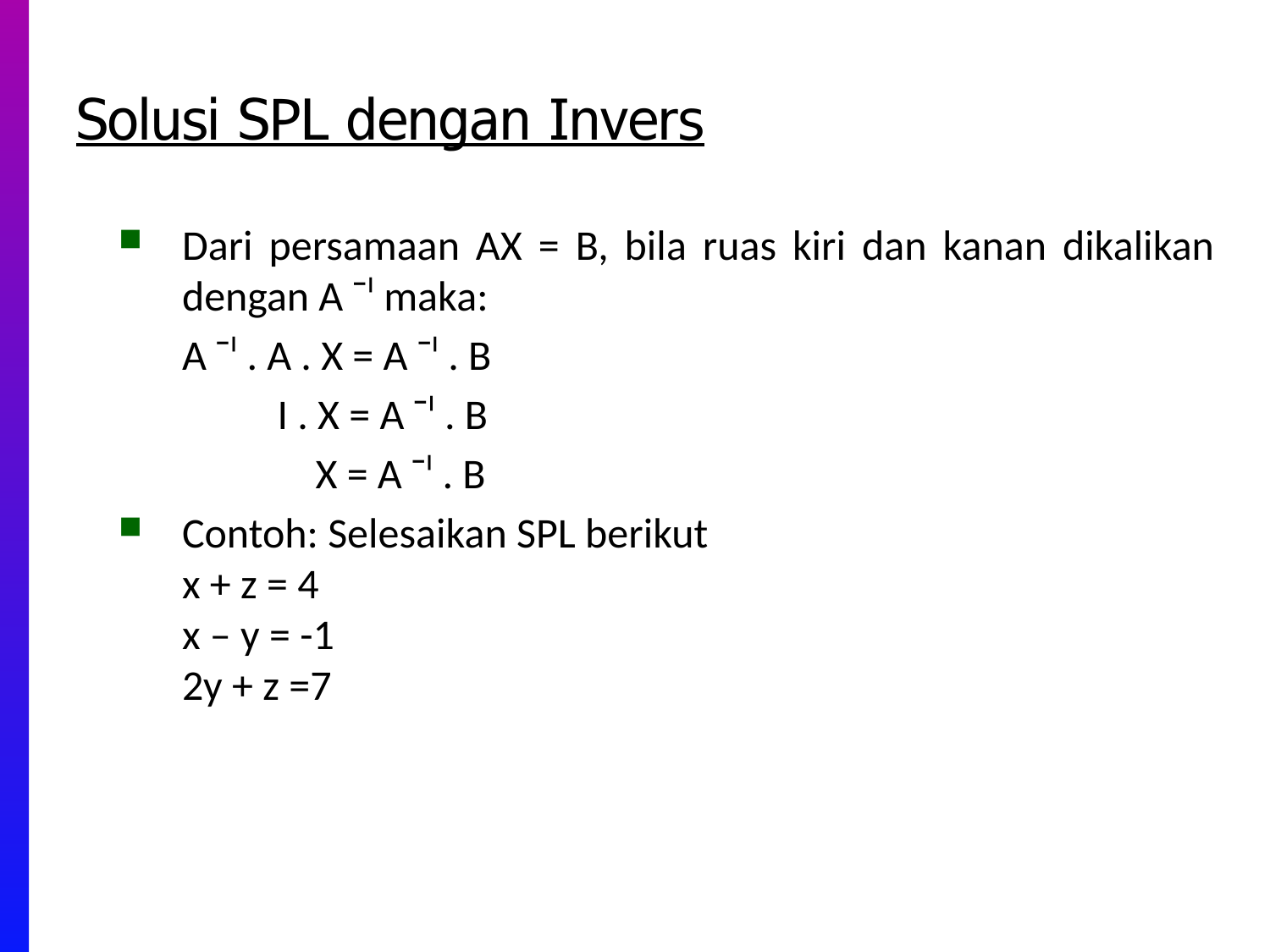

# Solusi SPL dengan Invers
Dari persamaan AX = B, bila ruas kiri dan kanan dikalikan dengan A ˉˡ maka:
A ˉˡ . A . X = A ˉˡ . B
          I . X = A ˉˡ . B
              X = A ˉˡ . B
Contoh: Selesaikan SPL berikut
x + z = 4
x – y = -1
2y + z =7